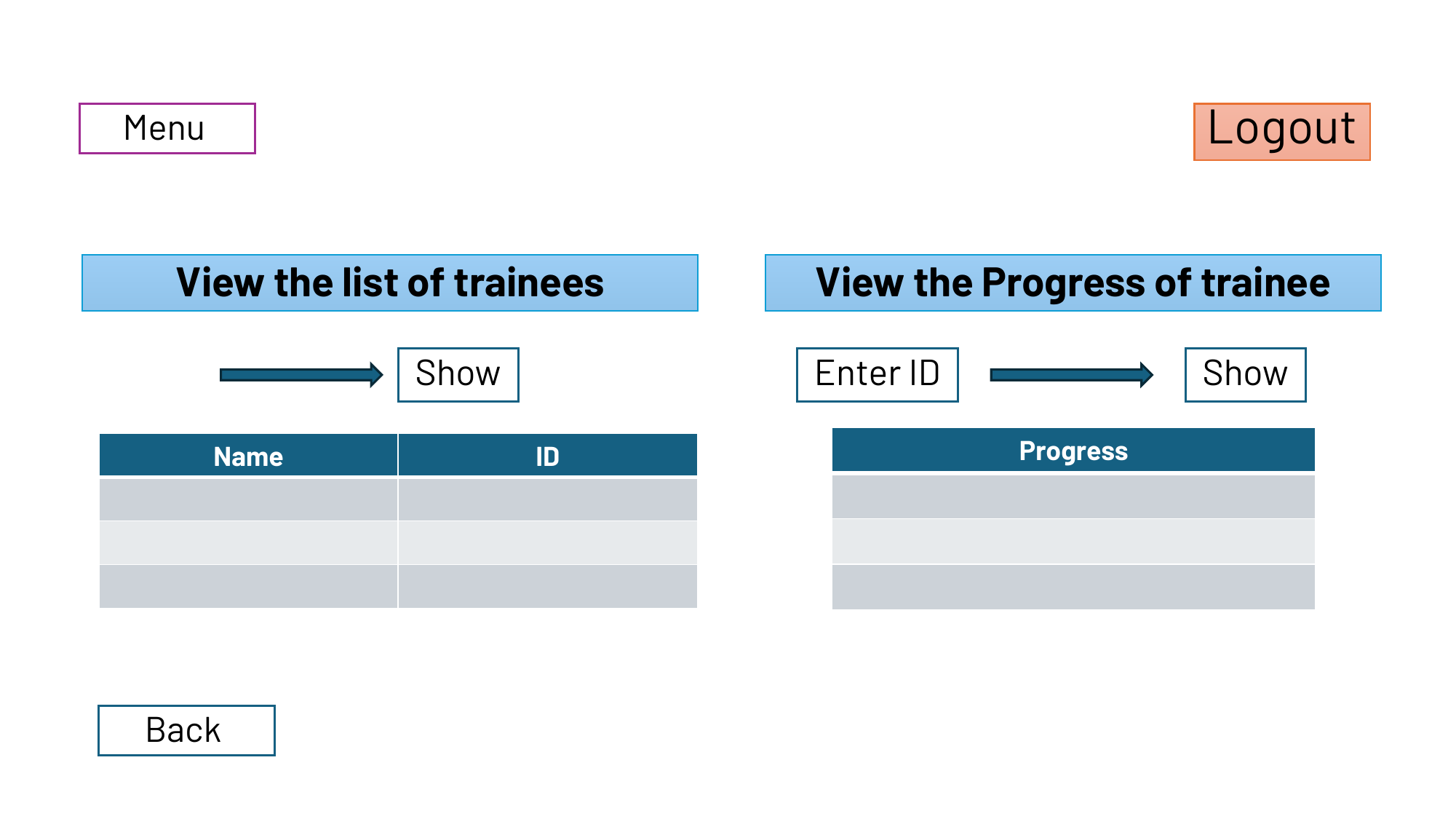

Menu
Logout
View the list of trainees
View the Progress of trainee
Show
Enter ID
Show

| Progress |
| --- |
|  |
|  |
|  |
| Name | ID |
| --- | --- |
|  |  |
|  |  |
|  |  |
Back